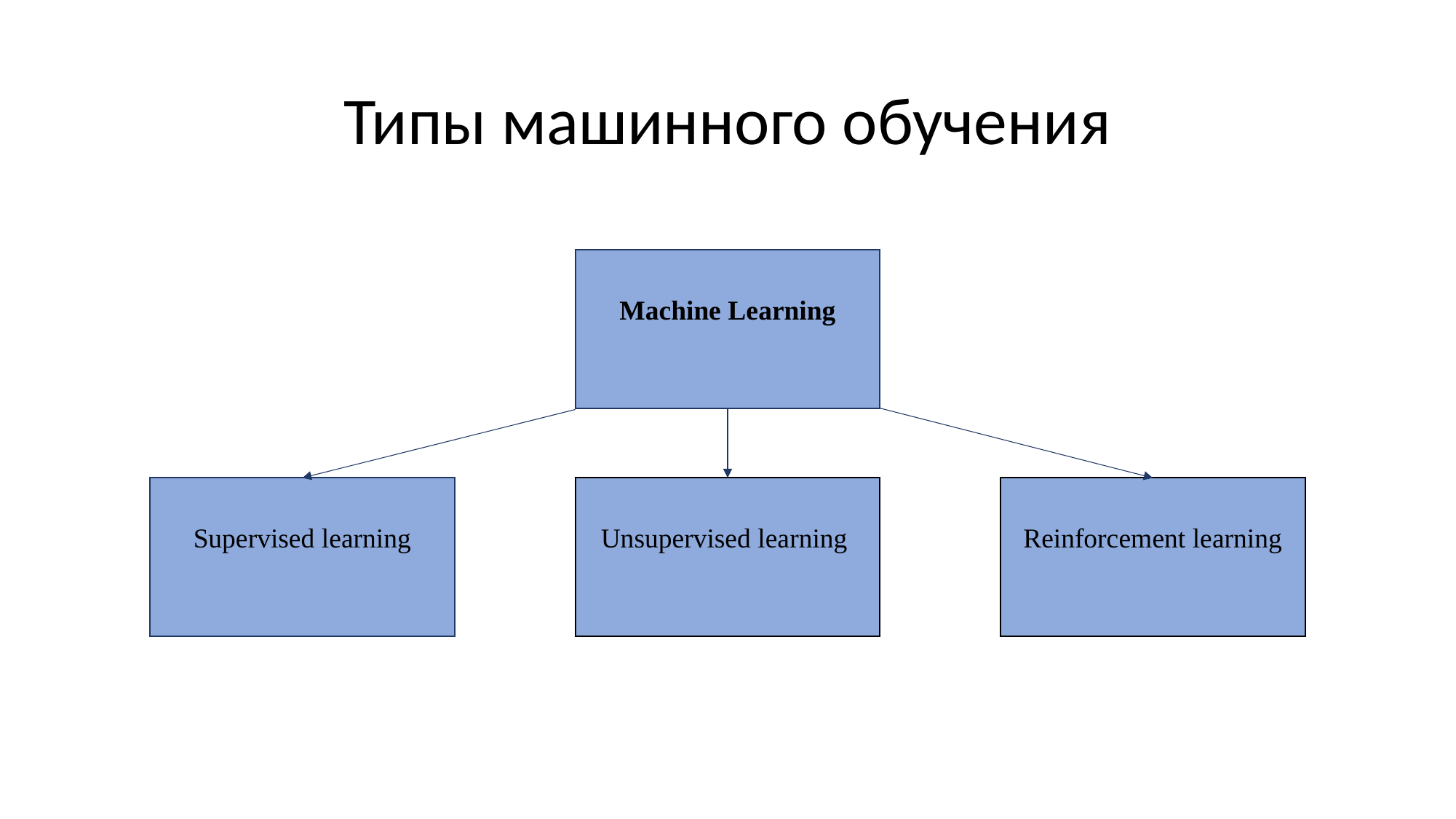

# Типы машинного обучения

Machine Learning

Supervised learning
Unsupervised learning
Reinforcement learning